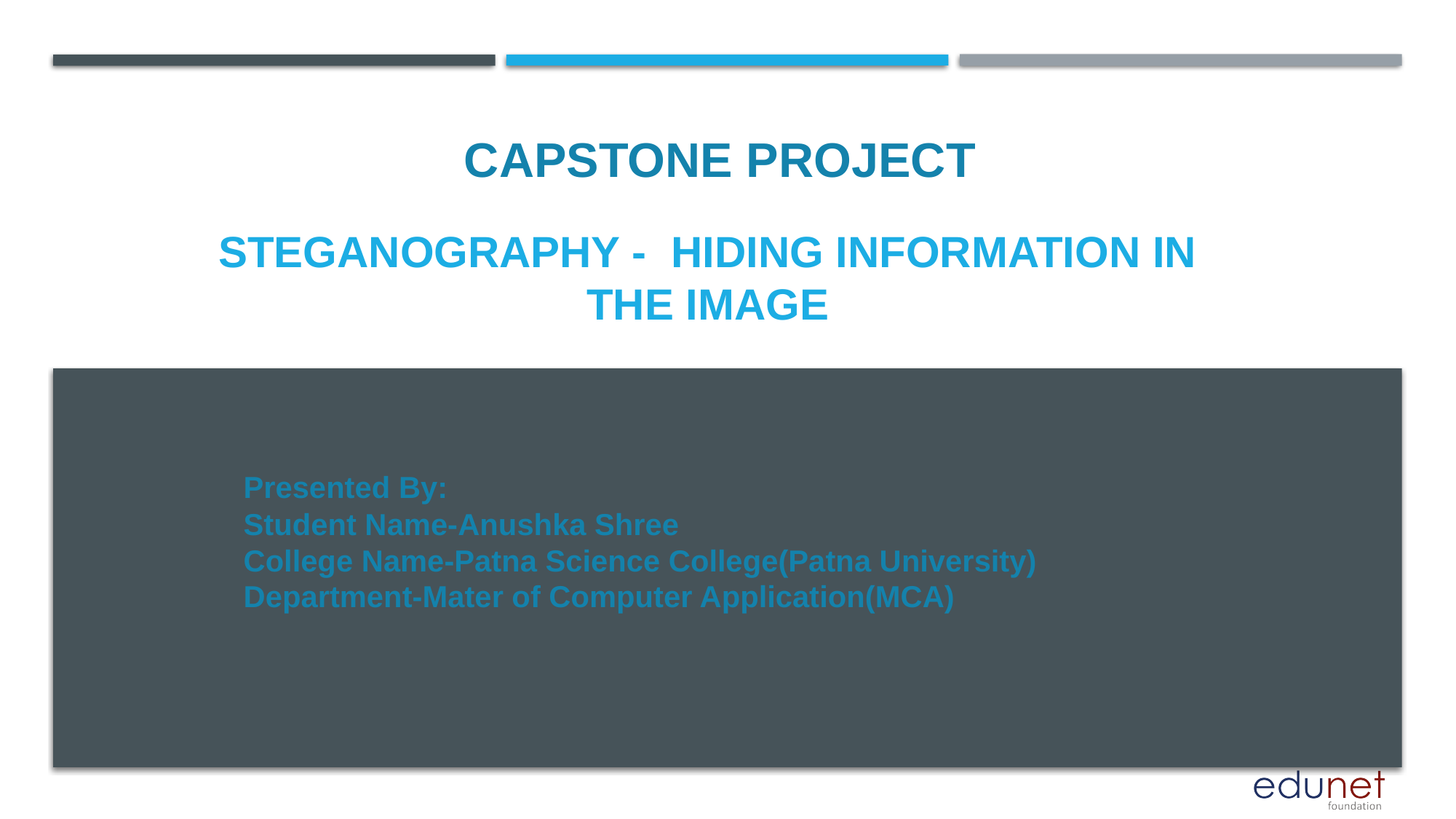

CAPSTONE PROJECT
# STEGANOGRAPHY -  Hiding information in the image
Presented By:
Student Name-Anushka Shree
College Name-Patna Science College(Patna University)
Department-Mater of Computer Application(MCA)